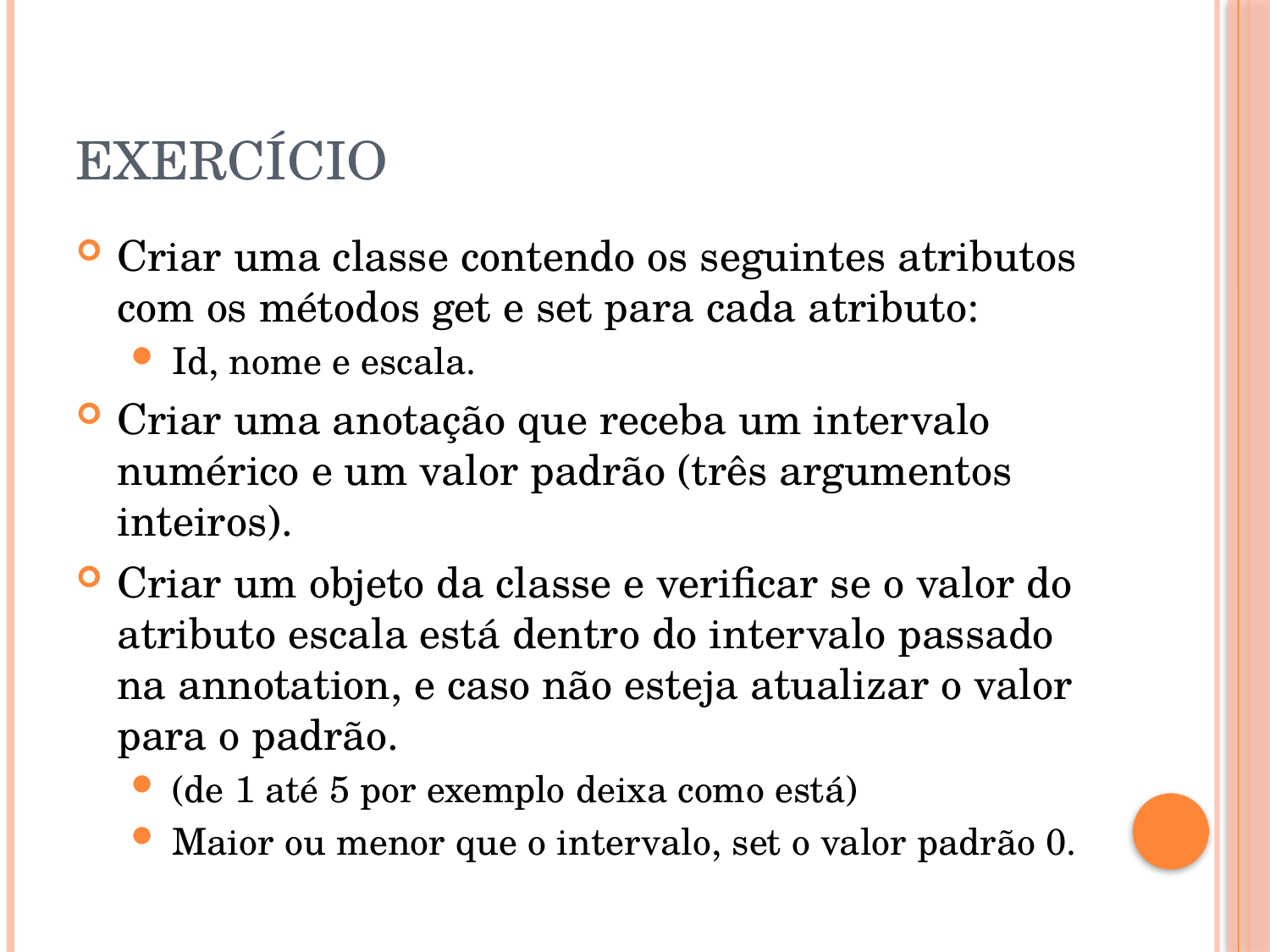

# Exercício
Criar uma classe contendo os seguintes atributos com os métodos get e set para cada atributo:
Id, nome e escala.
Criar uma anotação que receba um intervalo numérico e um valor padrão (três argumentos inteiros).
Criar um objeto da classe e verificar se o valor do atributo escala está dentro do intervalo passado na annotation, e caso não esteja atualizar o valor para o padrão.
(de 1 até 5 por exemplo deixa como está)
Maior ou menor que o intervalo, set o valor padrão 0.